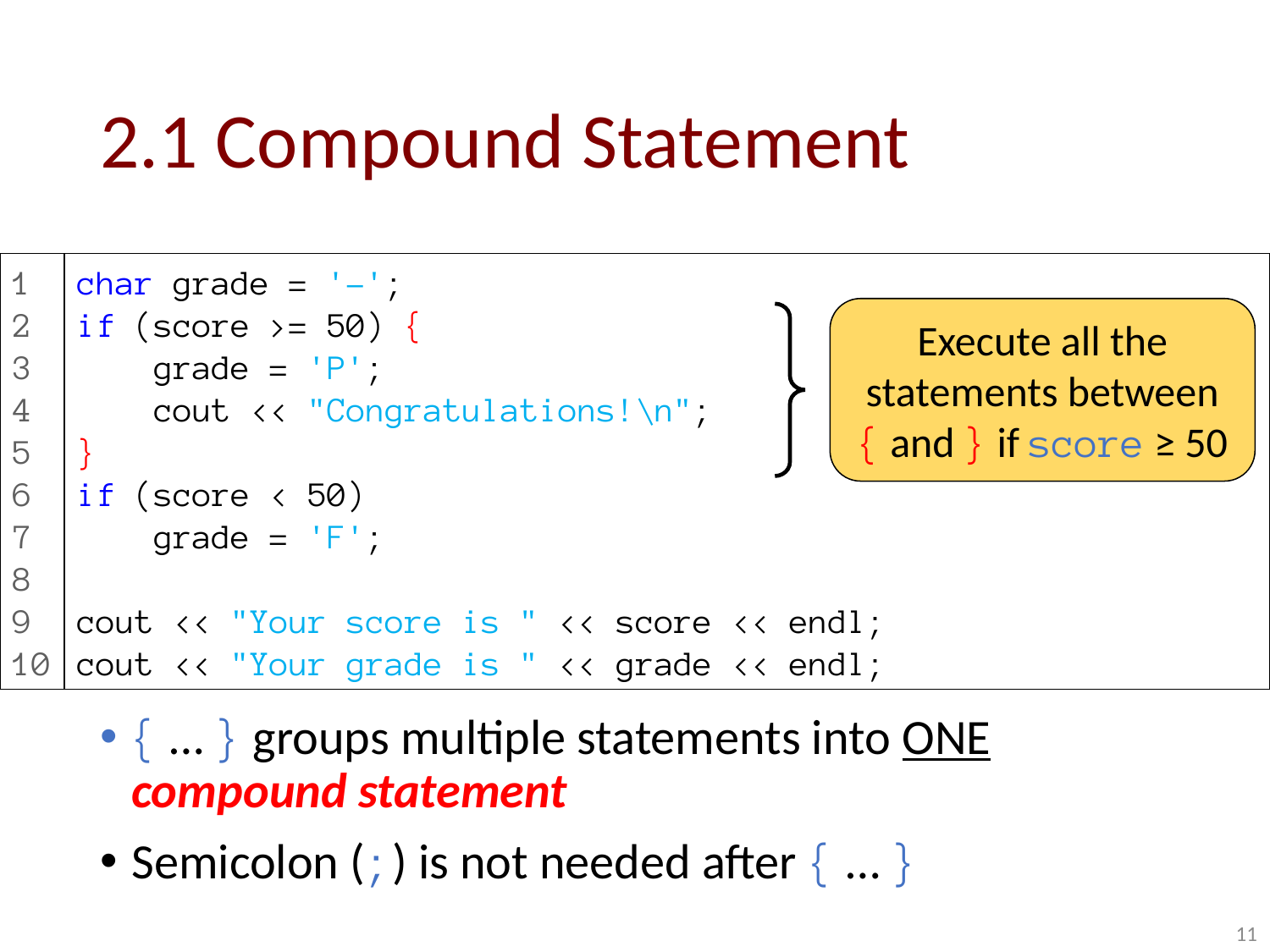

# 2.1 Compound Statement
1
2
3
4
5
6
7
8
9
10
char grade = '-';
if (score >= 50) {
    grade = 'P';
    cout << "Congratulations!\n";
}
if (score < 50)
    grade = 'F';

cout << "Your score is " << score << endl;
cout << "Your grade is " << grade << endl;
Execute all the statements between { and } if score ≥ 50

{ … } groups multiple statements into ONE compound statement
Semicolon (;) is not needed after { … }
11